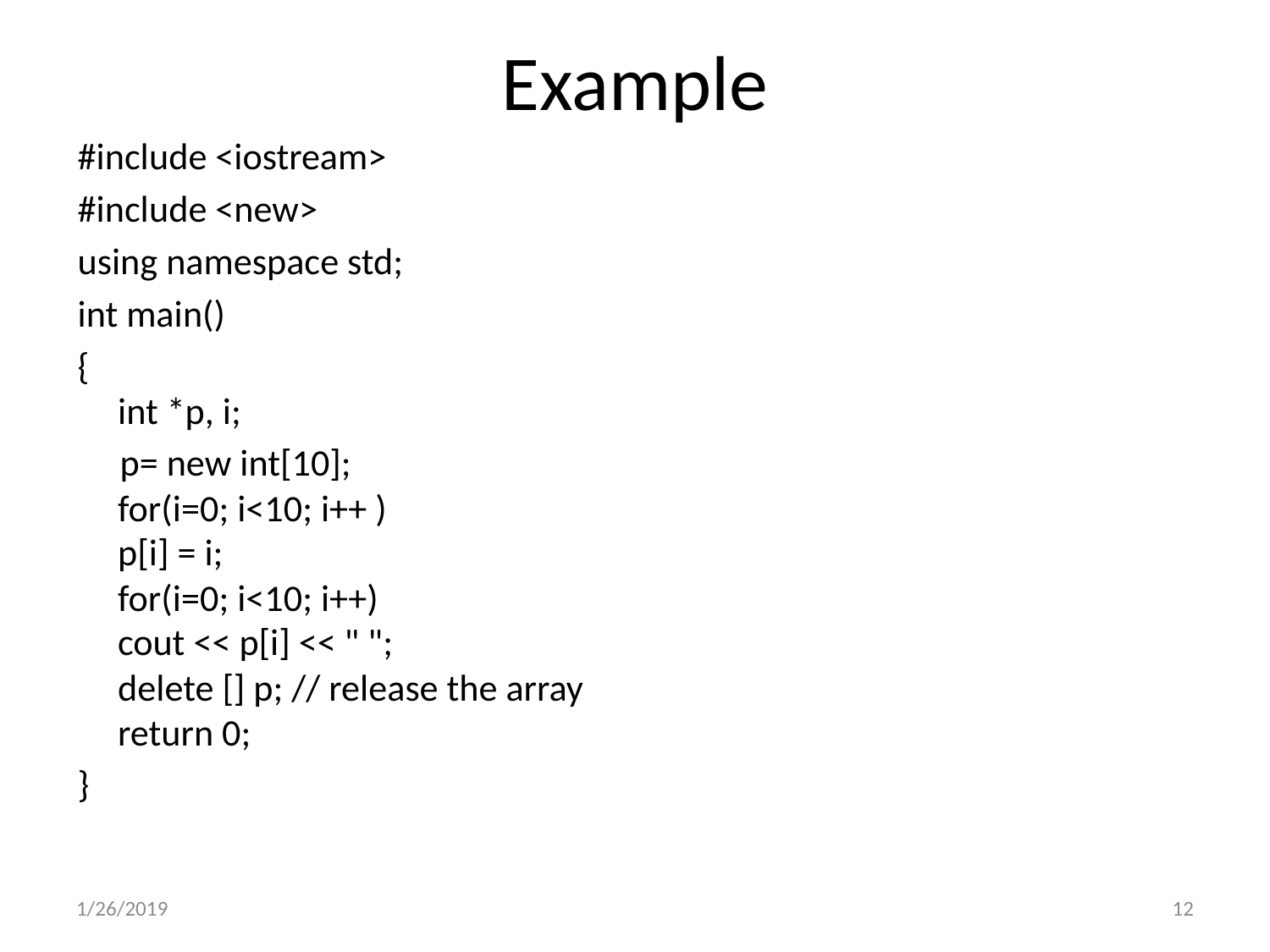

# Example
#include <iostream>
#include <new>
using namespace std;
int main()
{
int *p, i;
     p= new int[10];
for(i=0; i<10; i++ )
p[i] = i;
for(i=0; i<10; i++)
cout << p[i] << " ";
delete [] p; // release the array
return 0;
}
1/26/2019
12